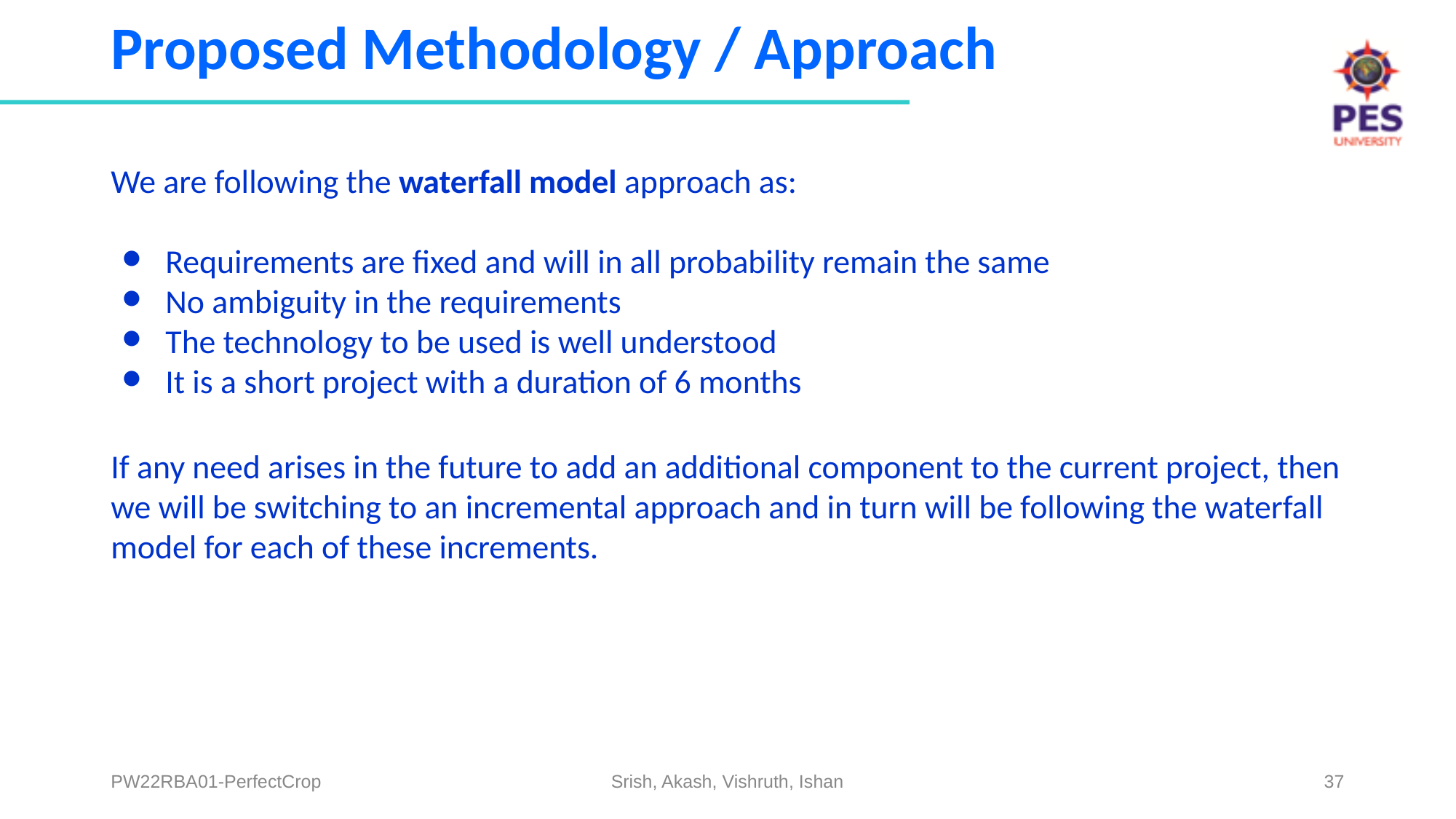

# Proposed Methodology / Approach

We are following the waterfall model approach as:

Requirements are fixed and will in all probability remain the same
No ambiguity in the requirements
The technology to be used is well understood
It is a short project with a duration of 6 months

If any need arises in the future to add an additional component to the current project, then we will be switching to an incremental approach and in turn will be following the waterfall model for each of these increments.

PW22RBA01-PerfectCrop
Srish, Akash, Vishruth, Ishan
37